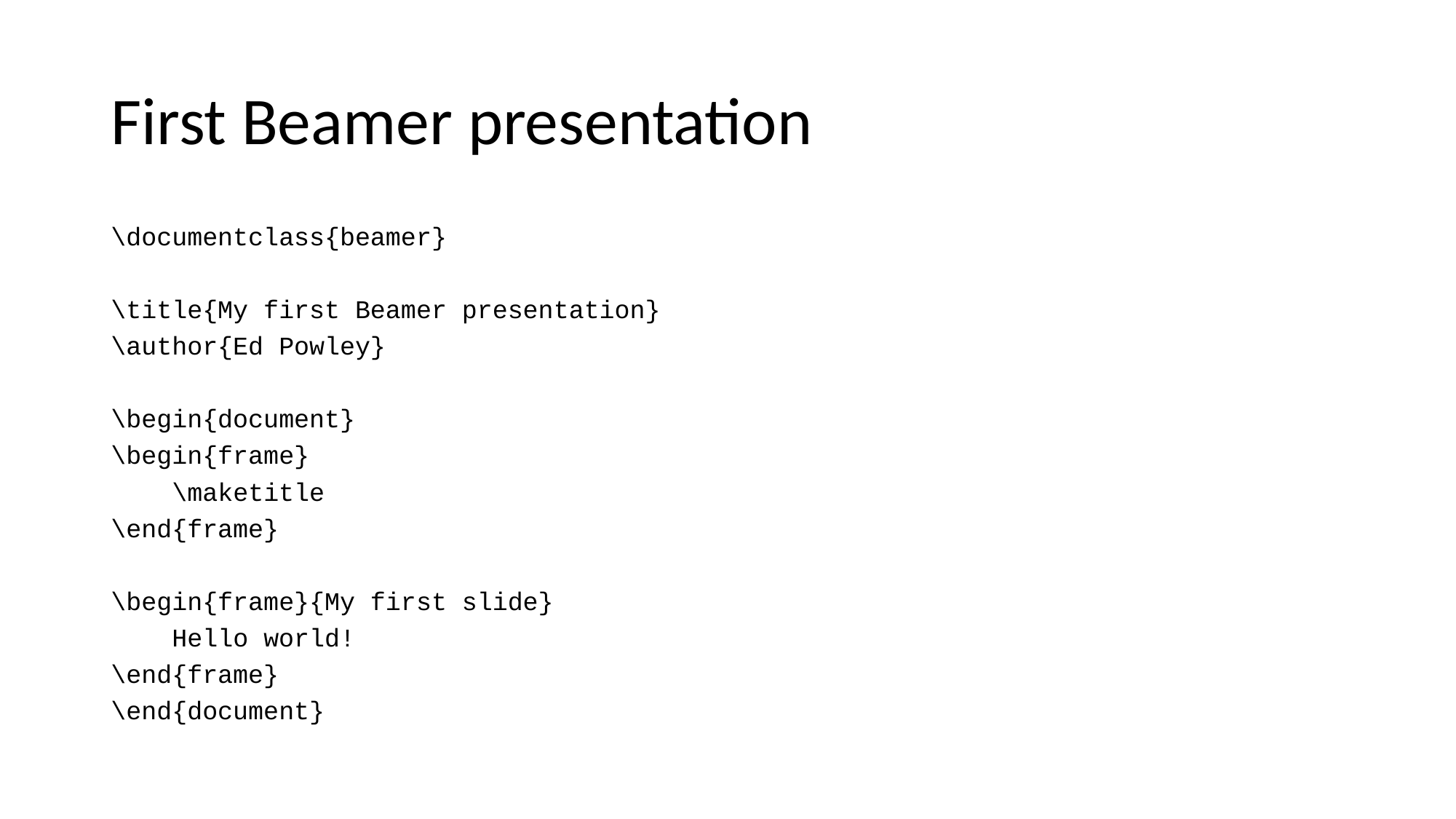

# First Beamer presentation
\documentclass{beamer}

\title{My first Beamer presentation}
\author{Ed Powley}

\begin{document}
\begin{frame}
    \maketitle
\end{frame}

\begin{frame}{My first slide}
    Hello world!
\end{frame}
\end{document}